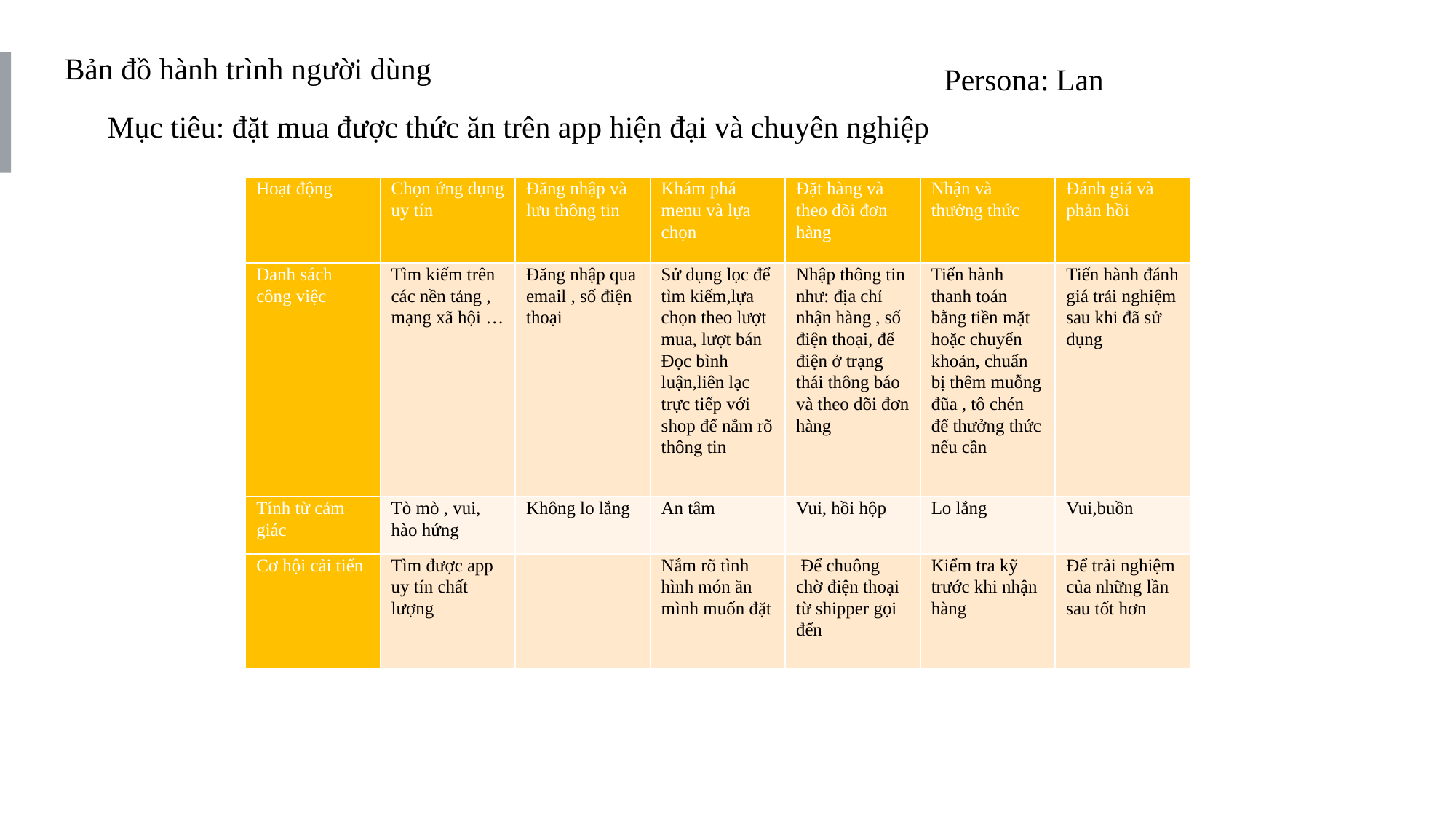

Bản đồ hành trình người dùng
Persona: Lan
Mục tiêu: đặt mua được thức ăn trên app hiện đại và chuyên nghiệp
| Hoạt động | Chọn ứng dụng uy tín | Đăng nhập và lưu thông tin | Khám phá menu và lựa chọn | Đặt hàng và theo dõi đơn hàng | Nhận và thưởng thức | Đánh giá và phản hồi |
| --- | --- | --- | --- | --- | --- | --- |
| Danh sách công việc | Tìm kiếm trên các nền tảng , mạng xã hội … | Đăng nhập qua email , số điện thoại | Sử dụng lọc để tìm kiếm,lựa chọn theo lượt mua, lượt bán Đọc bình luận,liên lạc trực tiếp với shop để nắm rõ thông tin | Nhập thông tin như: địa chỉ nhận hàng , số điện thoại, để điện ở trạng thái thông báo và theo dõi đơn hàng | Tiến hành thanh toán bằng tiền mặt hoặc chuyển khoản, chuẩn bị thêm muỗng đũa , tô chén để thưởng thức nếu cần | Tiến hành đánh giá trải nghiệm sau khi đã sử dụng |
| Tính từ cảm giác | Tò mò , vui, hào hứng | Không lo lắng | An tâm | Vui, hồi hộp | Lo lắng | Vui,buồn |
| Cơ hội cải tiến | Tìm được app uy tín chất lượng |  | Nắm rõ tình hình món ăn mình muốn đặt | Để chuông chờ điện thoại từ shipper gọi đến | Kiểm tra kỹ trước khi nhận hàng | Để trải nghiệm của những lần sau tốt hơn |